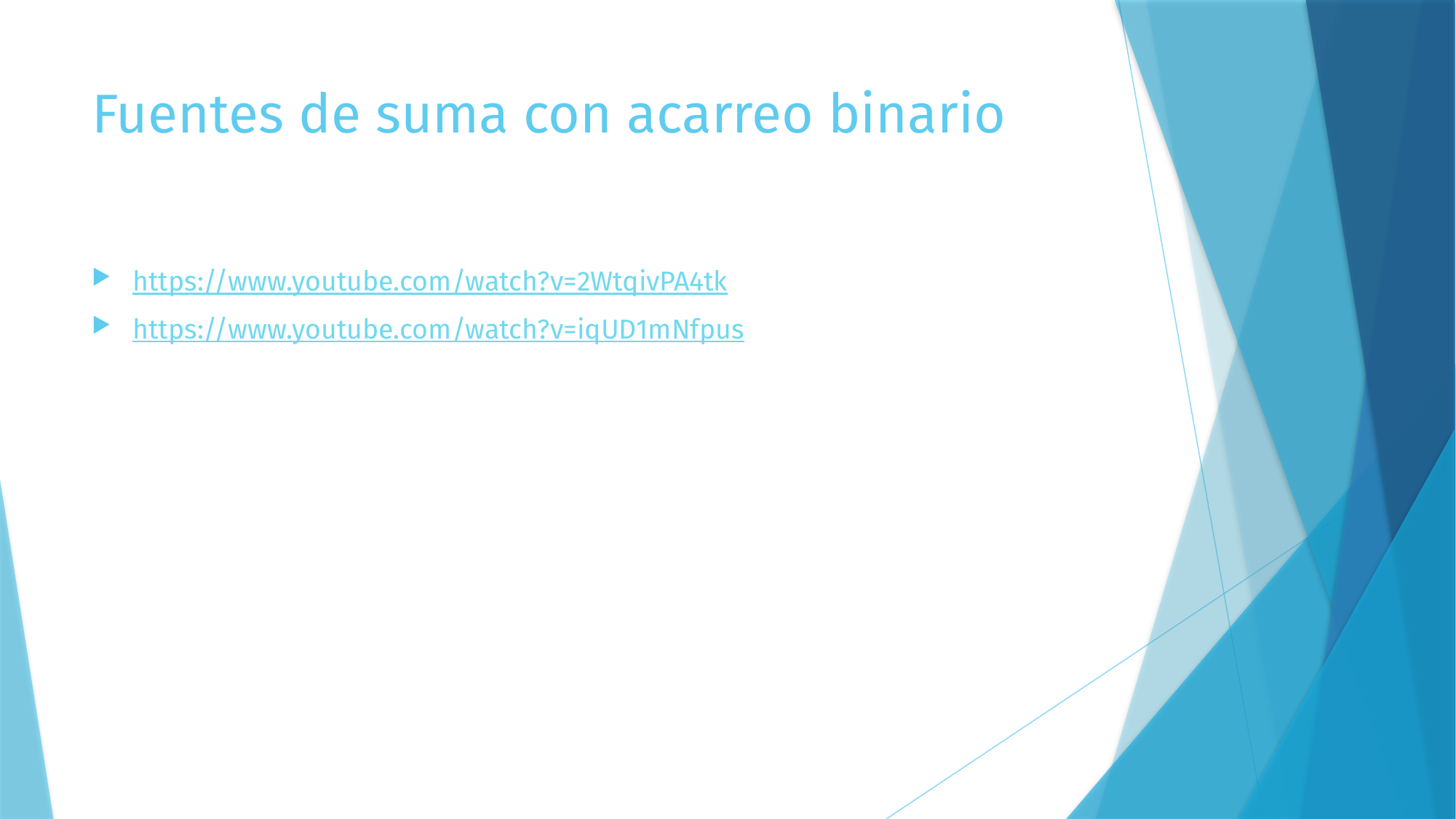

# Fuentes de suma con acarreo binario
https://www.youtube.com/watch?v=2WtqivPA4tk
https://www.youtube.com/watch?v=iqUD1mNfpus